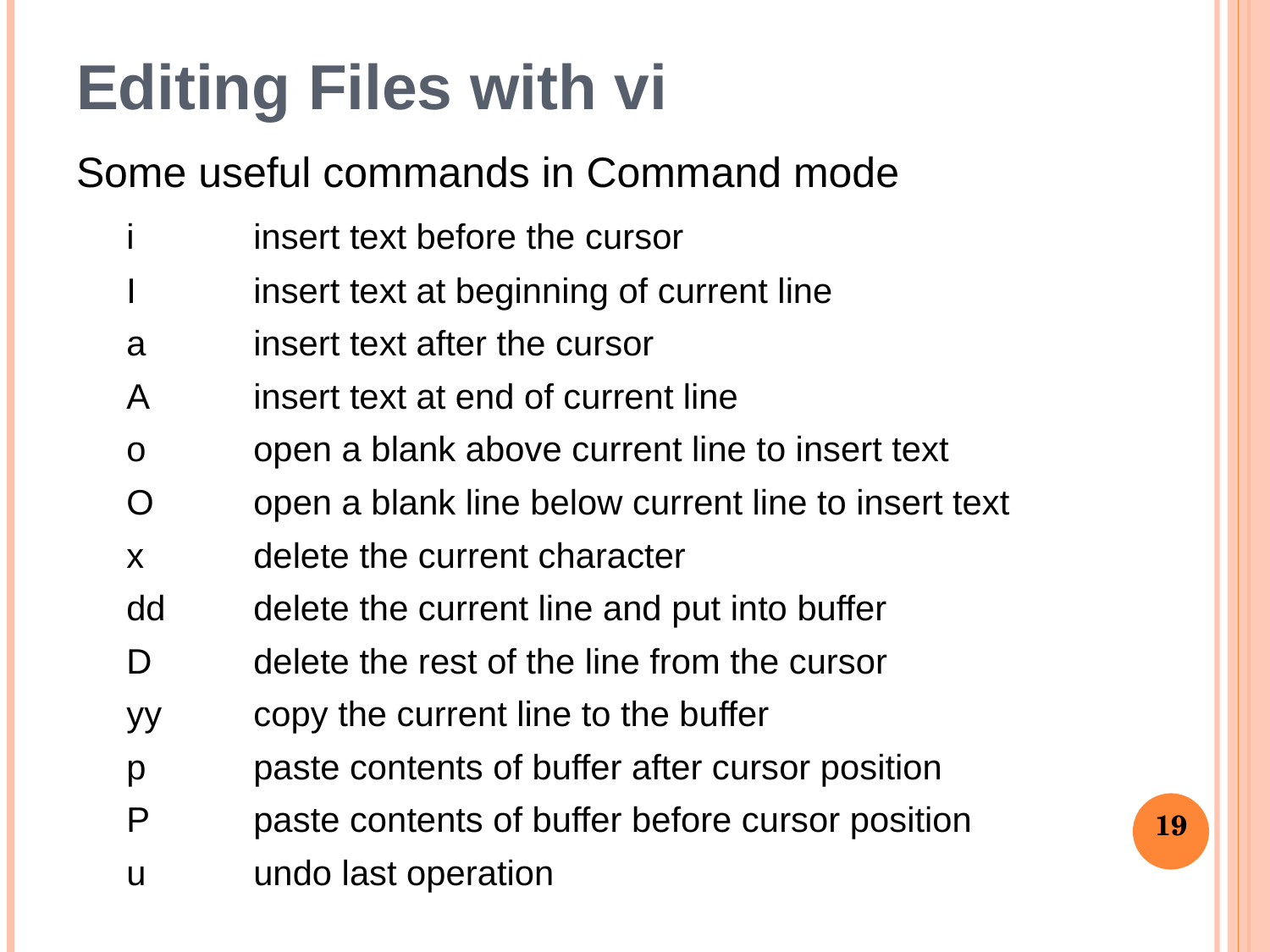

# Editing Files with vi
Some useful commands in Command mode
	i	insert text before the cursor
	I	insert text at beginning of current line
	a	insert text after the cursor
	A	insert text at end of current line
	o	open a blank above current line to insert text
	O	open a blank line below current line to insert text
	x	delete the current character
	dd	delete the current line and put into buffer
	D	delete the rest of the line from the cursor
	yy	copy the current line to the buffer
	p	paste contents of buffer after cursor position
	P	paste contents of buffer before cursor position
	u	undo last operation

19